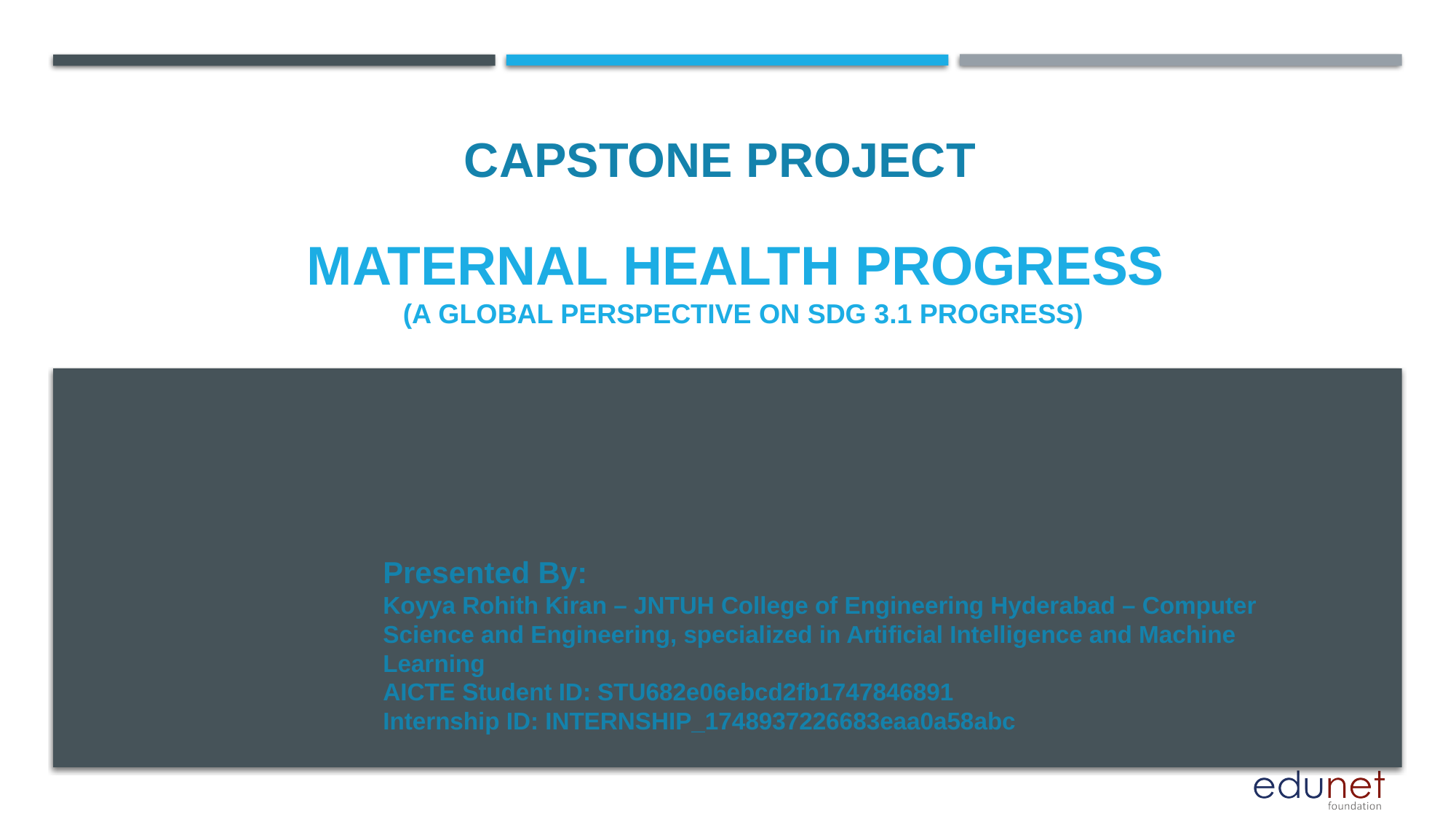

CAPSTONE PROJECT
# Maternal HEALTH PROGRESS (A Global Perspective on SDG 3.1 Progress)
Presented By:
Koyya Rohith Kiran – JNTUH College of Engineering Hyderabad – Computer Science and Engineering, specialized in Artificial Intelligence and Machine Learning
AICTE Student ID: STU682e06ebcd2fb1747846891
Internship ID: INTERNSHIP_1748937226683eaa0a58abc